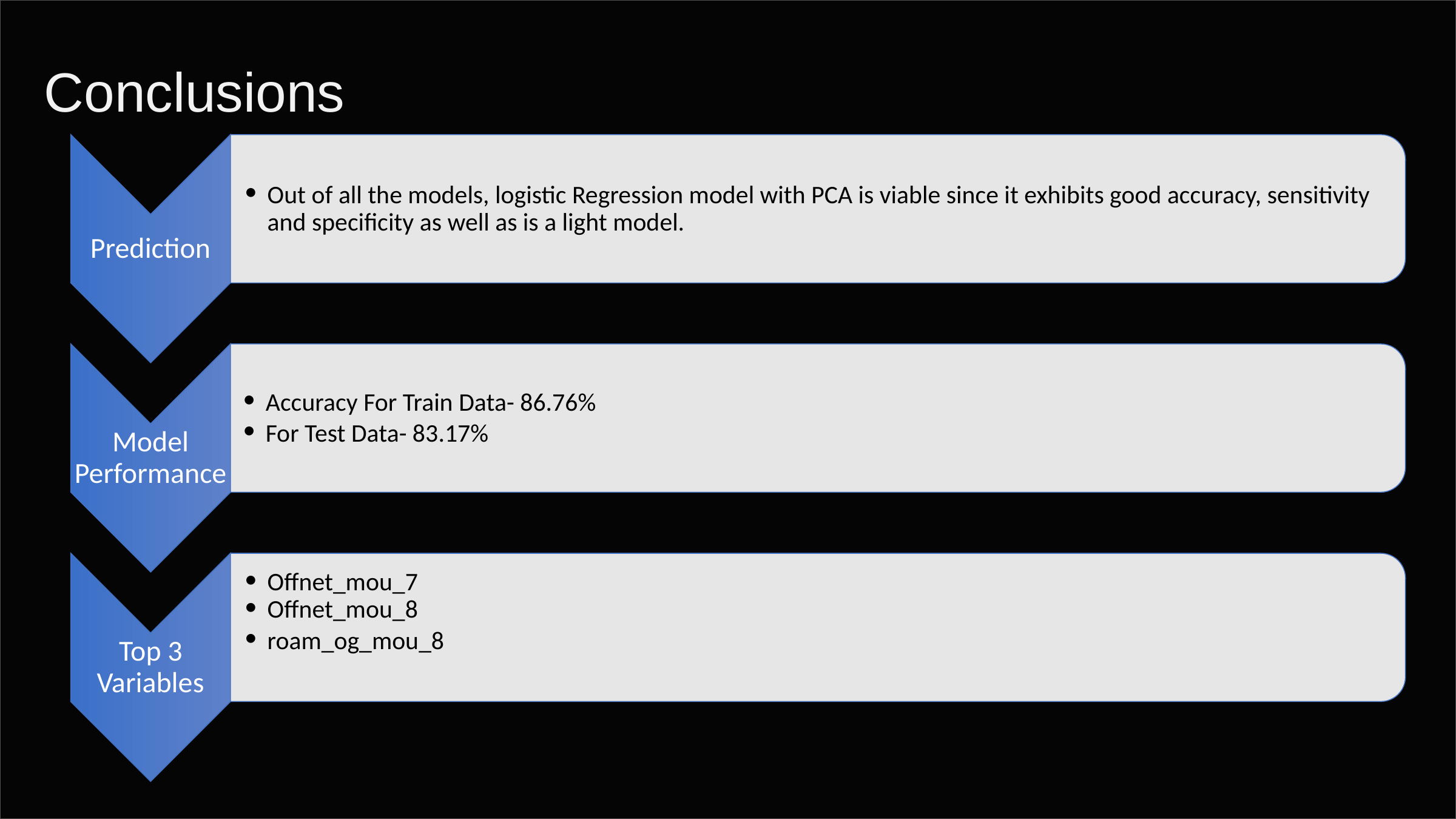

Conclusions

Out of all the models, logistic Regression model with PCA is viable since it exhibits good accuracy, sensitivity and specificity as well as is a light model.

Prediction
Accuracy For Train Data- 86.76%
For Test Data- 83.17%

Model Performance
Offnet_mou_7
Offnet_mou_8
roam_og_mou_8

Top 3 Variables